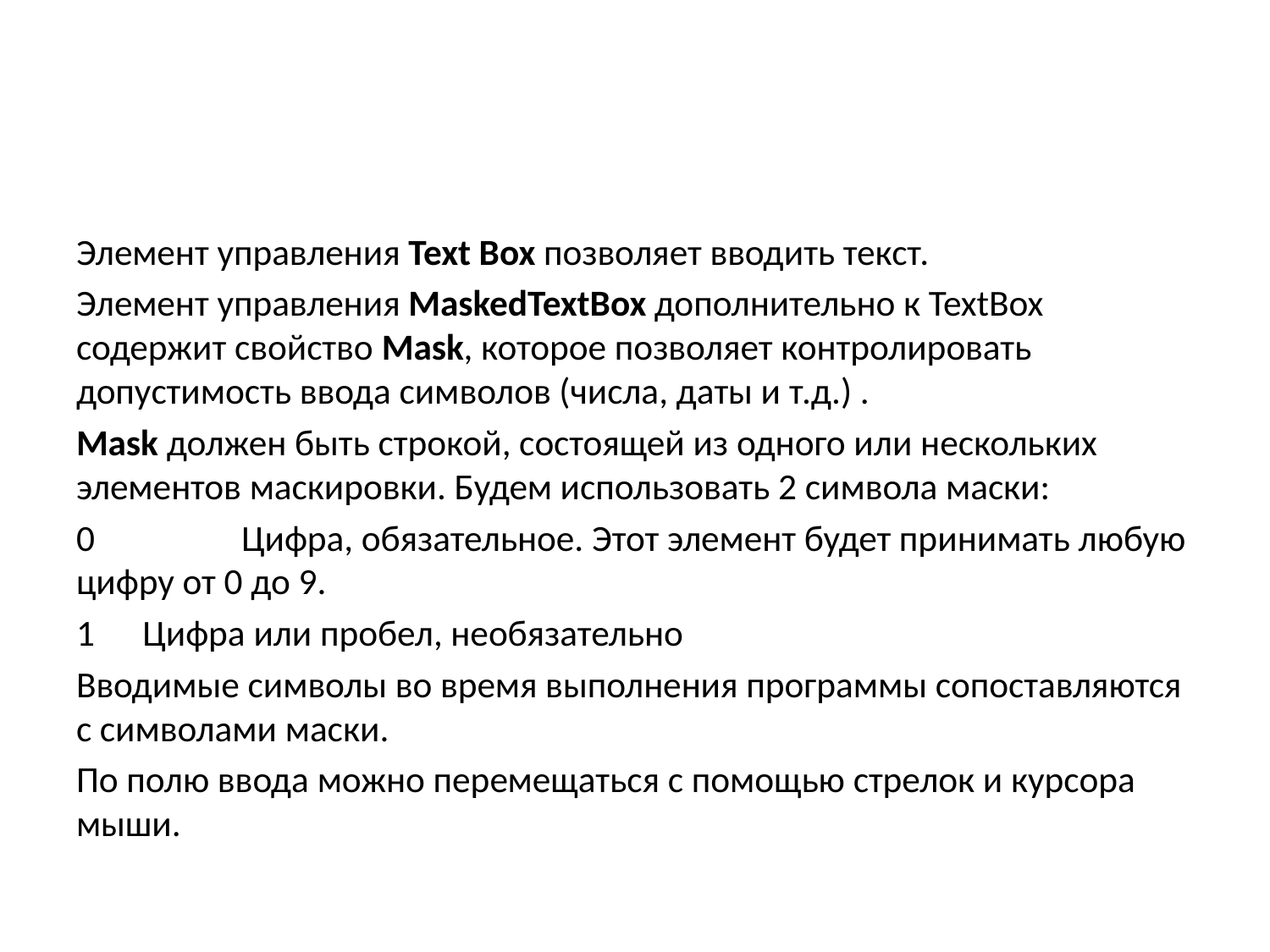

#
Элемент управления Text Box позволяет вводить текст.
Элемент управления MaskedTextBox дополнительно к TextBox содержит свойство Mask, которое позволяет контролировать допустимость ввода символов (числа, даты и т.д.) .
Mask должен быть строкой, состоящей из одного или нескольких элементов маскировки. Будем использовать 2 символа маски:
0		Цифра, обязательное. Этот элемент будет принимать любую цифру от 0 до 9.
Цифра или пробел, необязательно
Вводимые символы во время выполнения программы сопоставляются с символами маски.
По полю ввода можно перемещаться с помощью стрелок и курсора мыши.